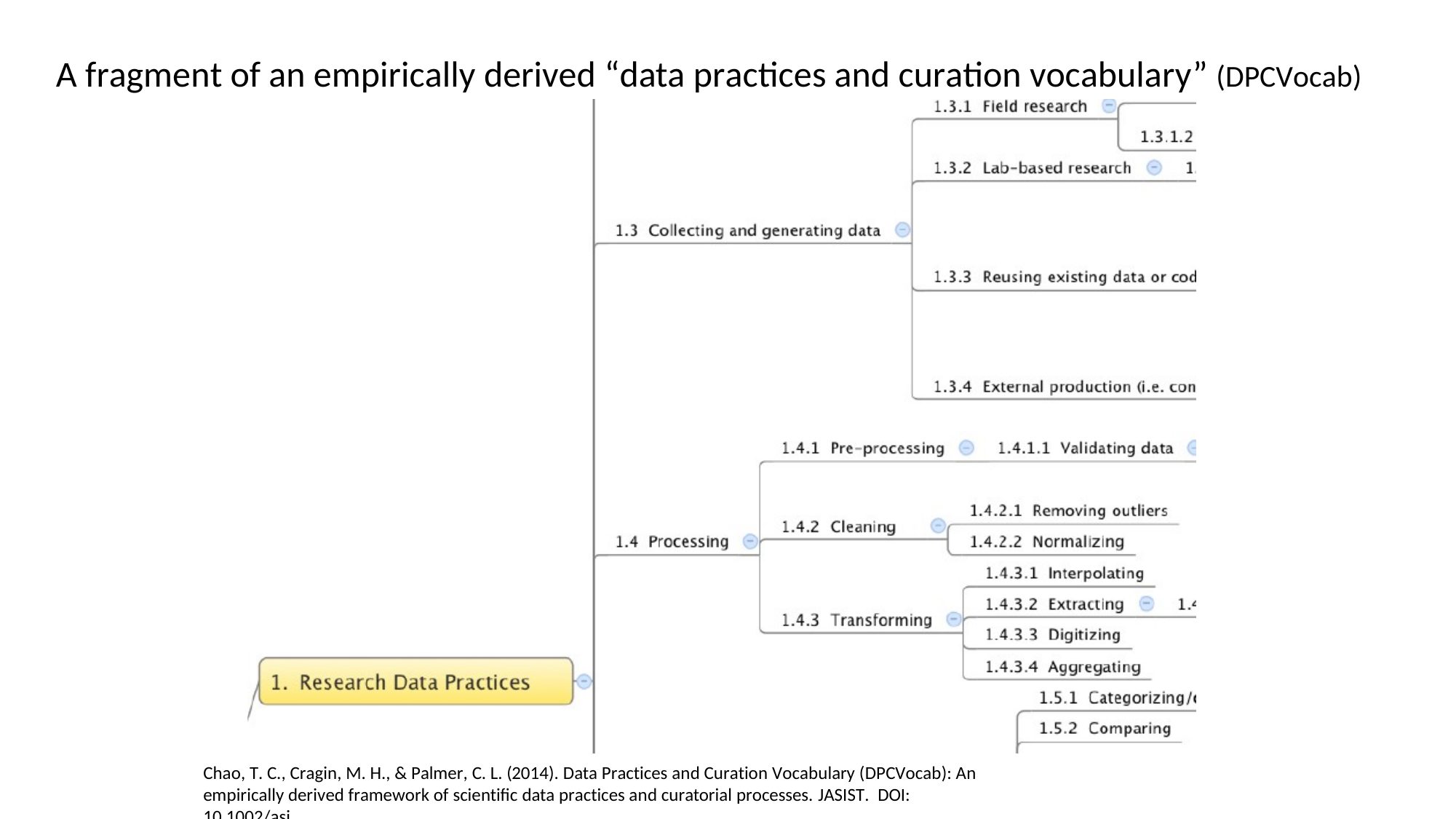

# A fragment of an empirically derived “data practices and curation vocabulary” (DPCVocab)

Chao, T. C., Cragin, M. H., & Palmer, C. L. (2014). Data Practices and Curation Vocabulary (DPCVocab): An empirically derived framework of scientific data practices and curatorial processes. JASIST.  DOI: 10.1002/asi.